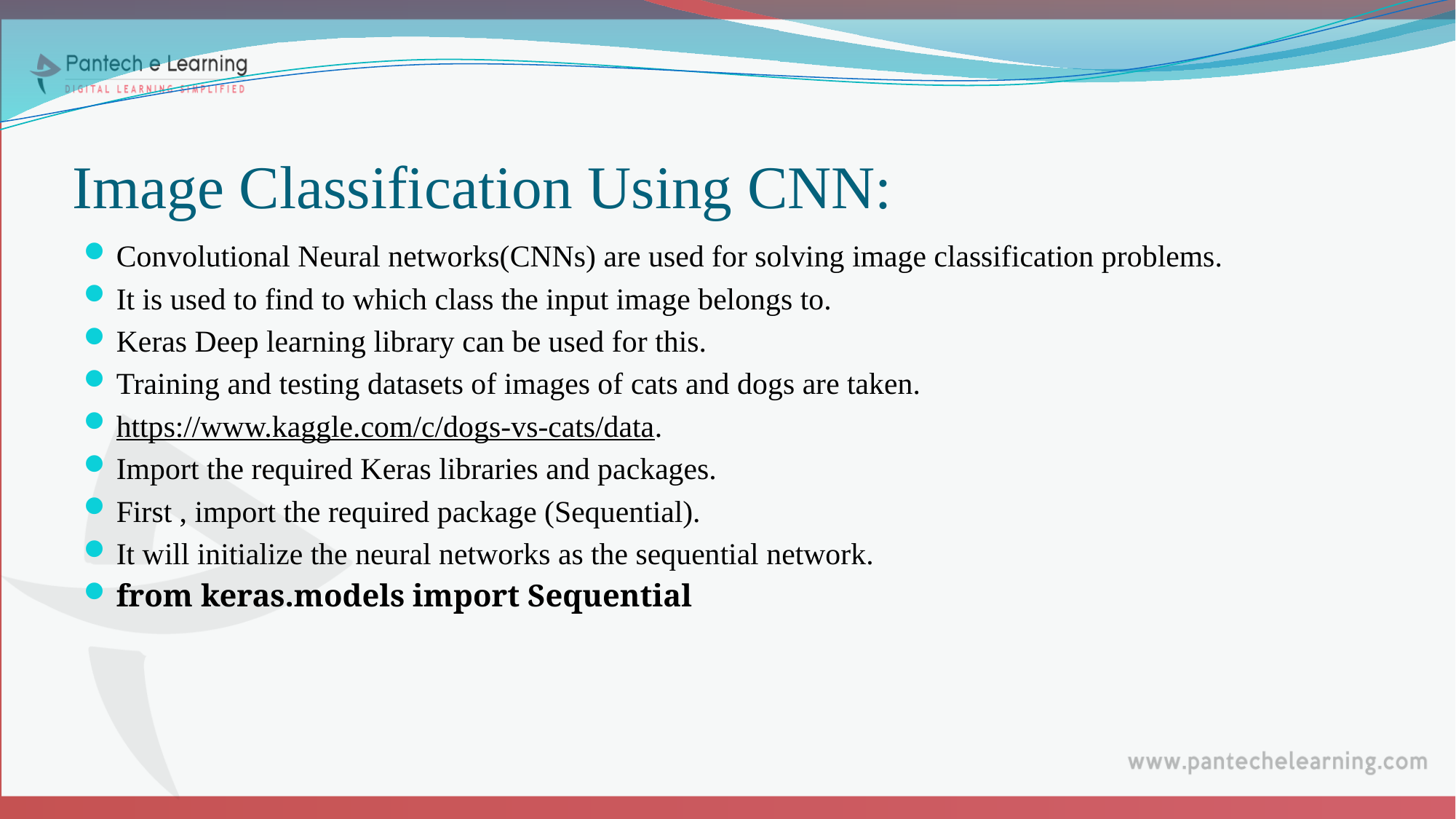

# Image Classification Using CNN:
Convolutional Neural networks(CNNs) are used for solving image classification problems.
It is used to find to which class the input image belongs to.
Keras Deep learning library can be used for this.
Training and testing datasets of images of cats and dogs are taken.
https://www.kaggle.com/c/dogs-vs-cats/data.
Import the required Keras libraries and packages.
First , import the required package (Sequential).
It will initialize the neural networks as the sequential network.
from keras.models import Sequential